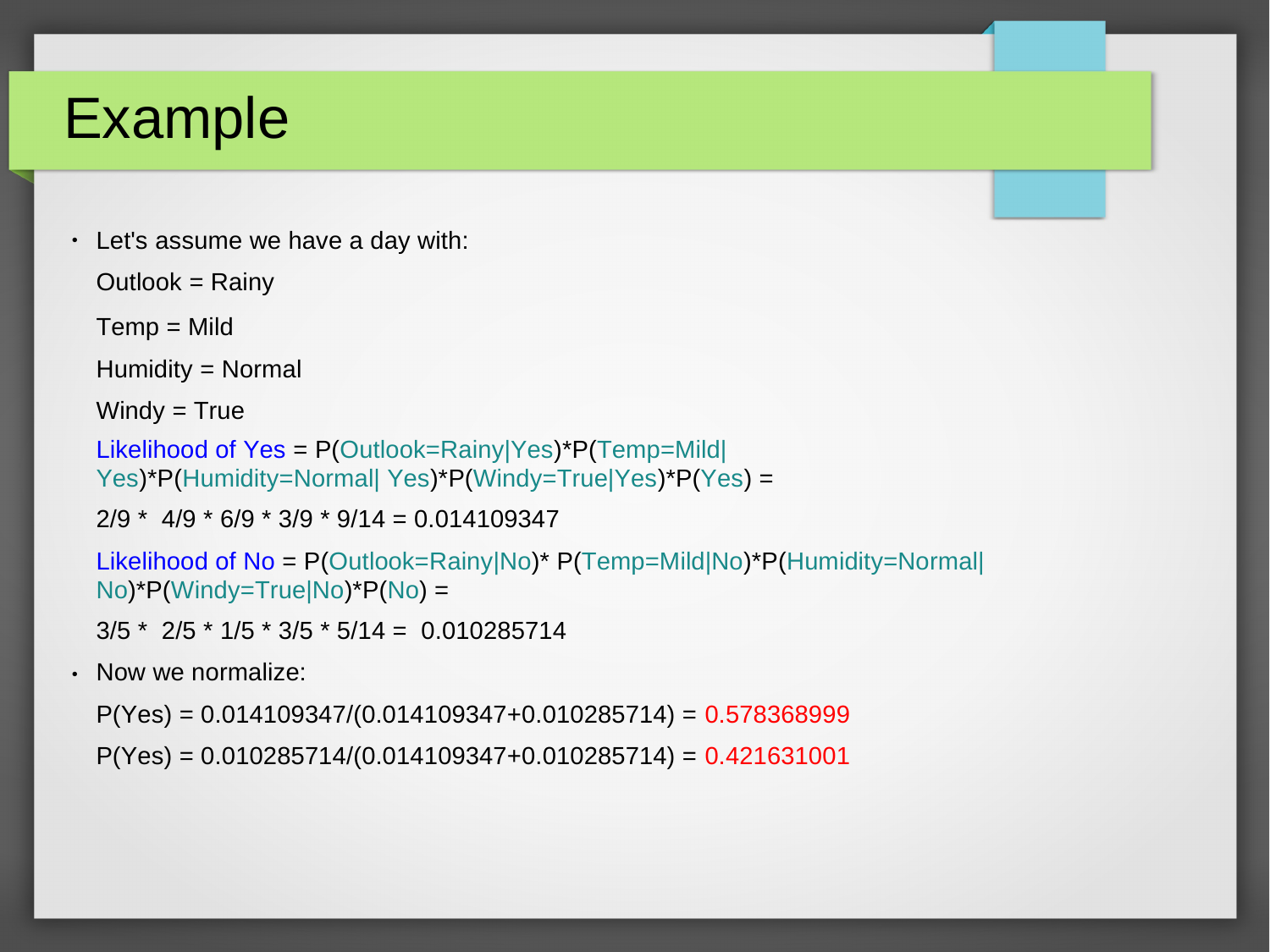

# Example
Let's assume we have a day with: Outlook = Rainy
Temp = Mild Humidity = Normal Windy = True

Likelihood of Yes = P(Outlook=Rainy|Yes)*P(Temp=Mild|Yes)*P(Humidity=Normal| Yes)*P(Windy=True|Yes)*P(Yes) =

2/9 *  4/9 * 6/9 * 3/9 * 9/14 = 0.014109347

Likelihood of No = P(Outlook=Rainy|No)* P(Temp=Mild|No)*P(Humidity=Normal| No)*P(Windy=True|No)*P(No) =

3/5 *  2/5 * 1/5 * 3/5 * 5/14 =  0.010285714

Now we normalize:

P(Yes) = 0.014109347/(0.014109347+0.010285714) = 0.578368999

P(Yes) = 0.010285714/(0.014109347+0.010285714) = 0.421631001
●
●